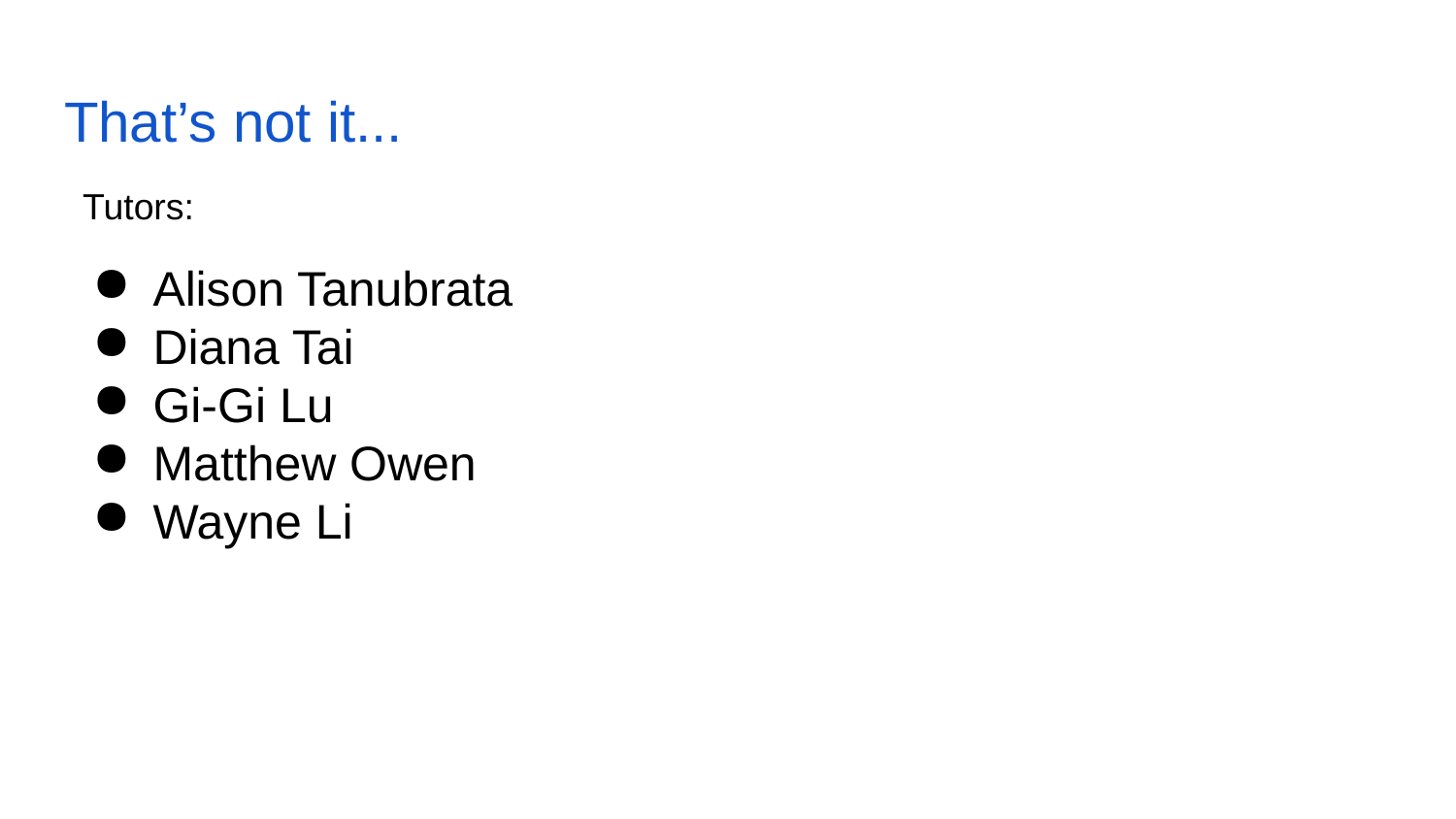

# That’s not it...
Tutors:

Alison Tanubrata
Diana Tai
Gi-Gi Lu
Matthew Owen
Wayne Li